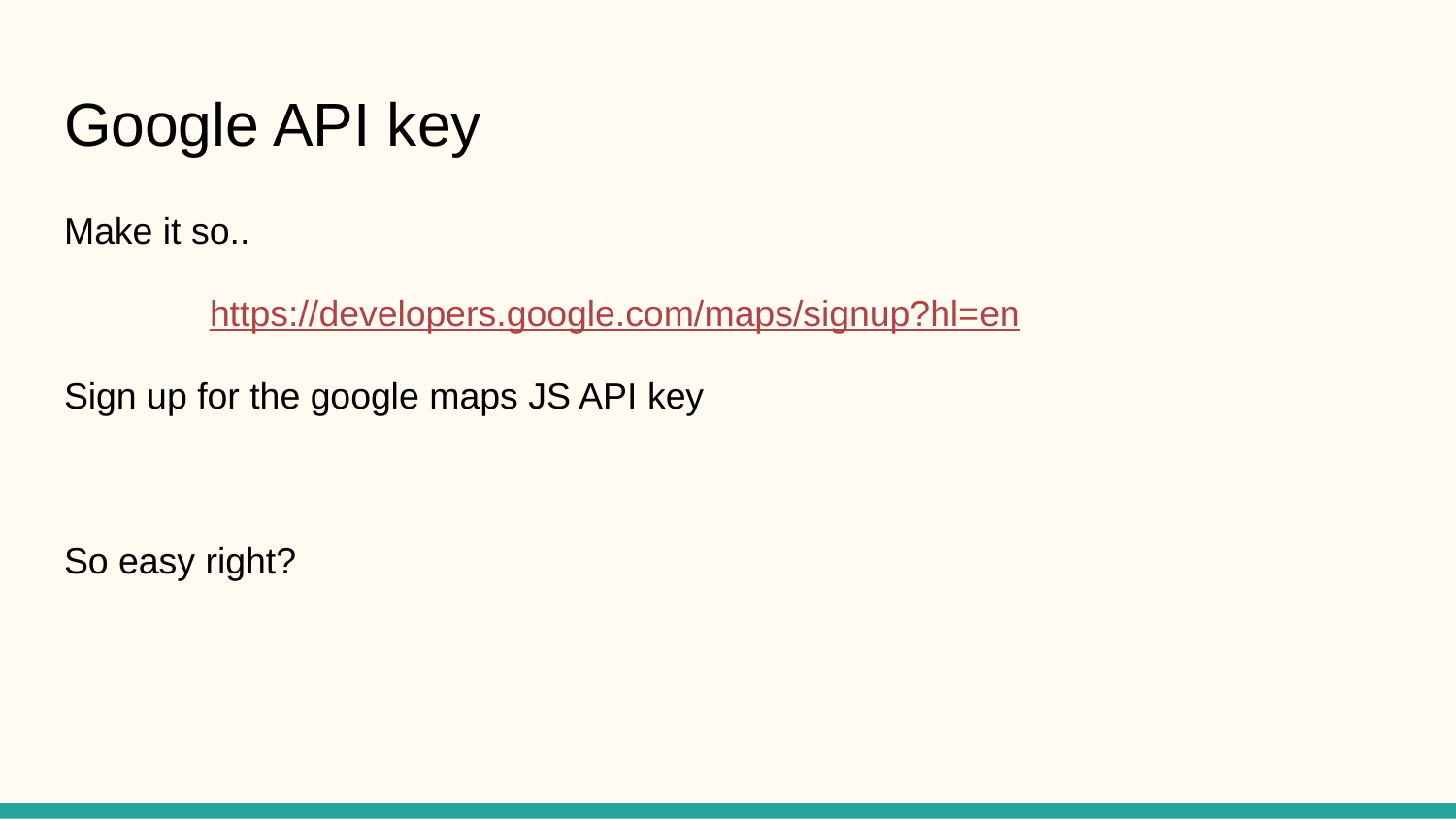

# Google API key
Make it so..
	https://developers.google.com/maps/signup?hl=en
Sign up for the google maps JS API key

So easy right?